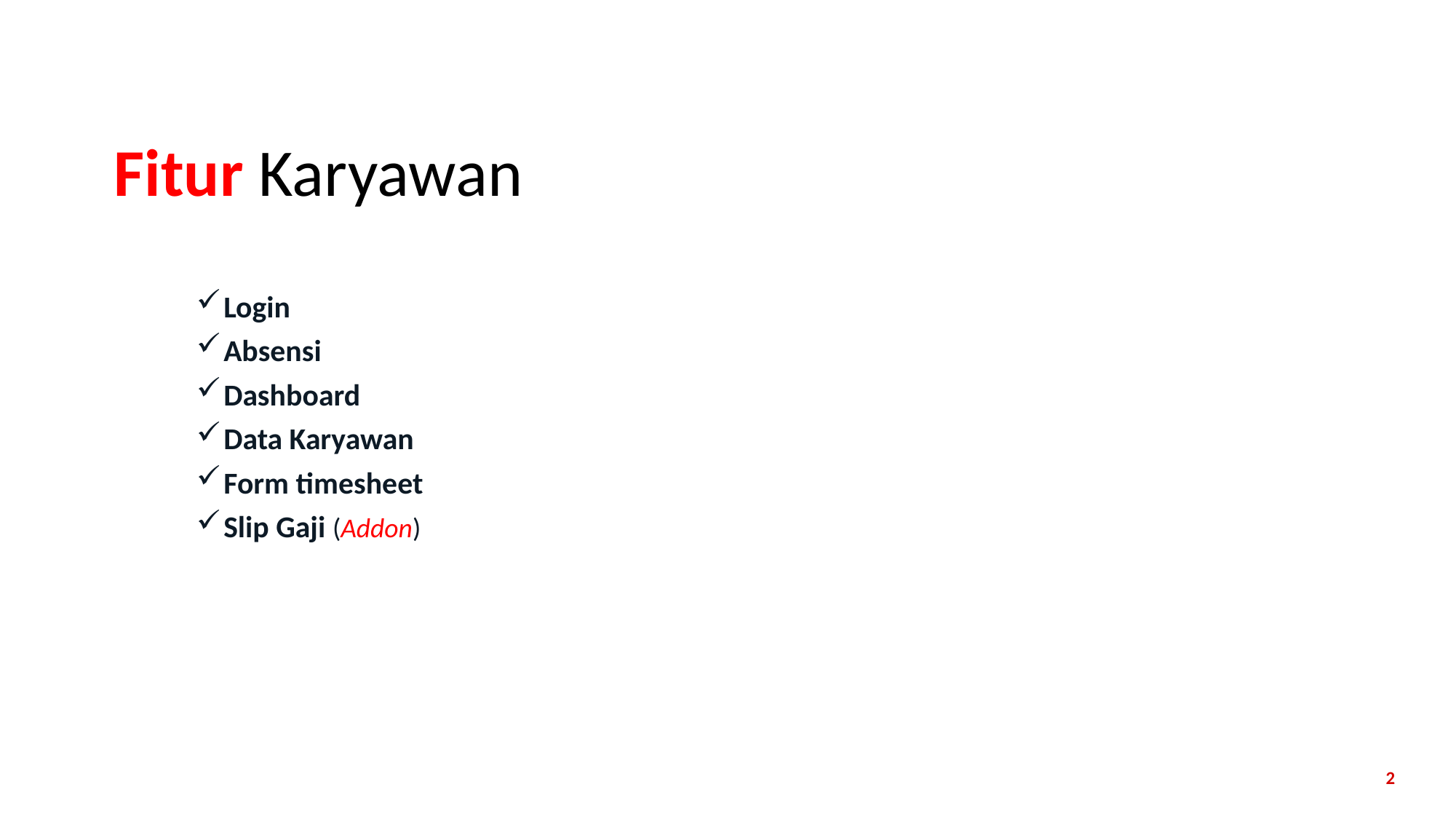

# Fitur Karyawan
Login
Absensi
Dashboard
Data Karyawan
Form timesheet
Slip Gaji (Addon)
2